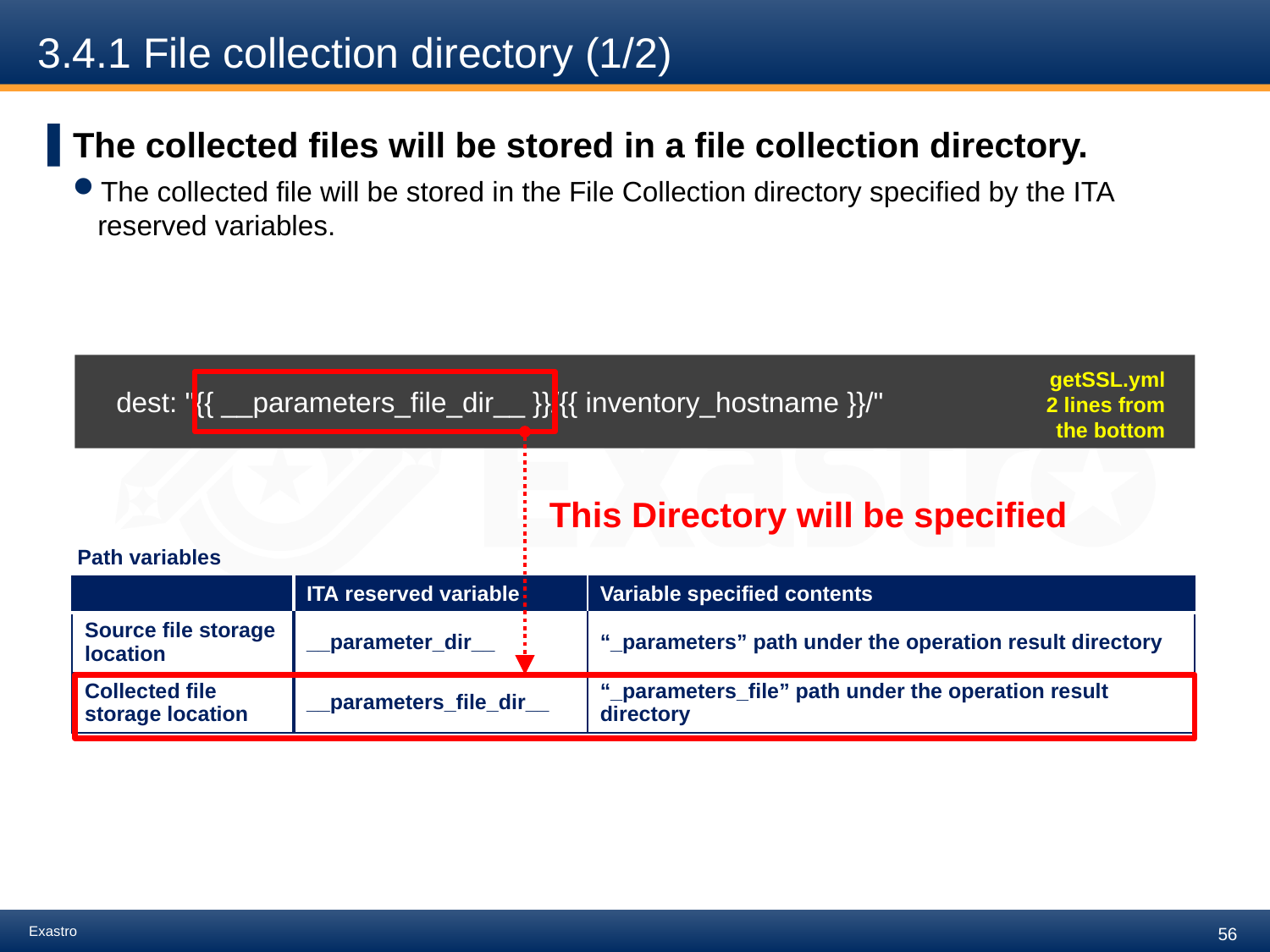

# 3.4.1 File collection directory (1/2)
The collected files will be stored in a file collection directory.
The collected file will be stored in the File Collection directory specified by the ITA reserved variables.
    dest: "{{ __parameters_file_dir__ }}/{{ inventory_hostname }}/"
getSSL.yml
2 lines from the bottom

This Directory will be specified
Path variables
|  | ITA reserved variable | Variable specified contents |
| --- | --- | --- |
| Source file storage location | \_\_parameter\_dir\_\_ | “\_parameters” path under the operation result directory |
| Collected file storage location | \_\_parameters\_file\_dir\_\_ | “\_parameters\_file” path under the operation result directory |